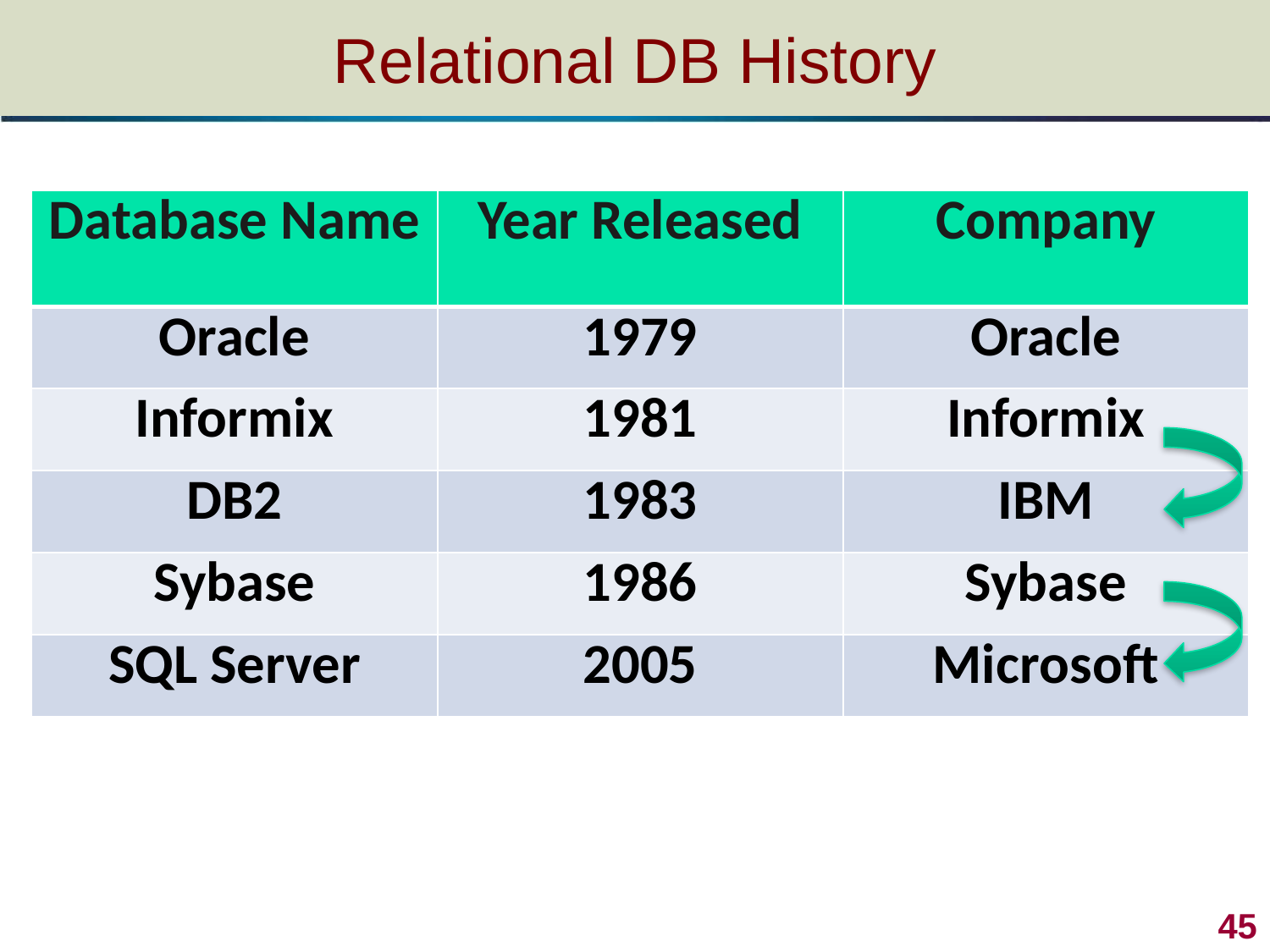

# Relational DB History
| Database Name | Year Released | Company |
| --- | --- | --- |
| Oracle | 1979 | Oracle |
| Informix | 1981 | Informix |
| DB2 | 1983 | IBM |
| Sybase | 1986 | Sybase |
| SQL Server | 2005 | Microsoft |

45